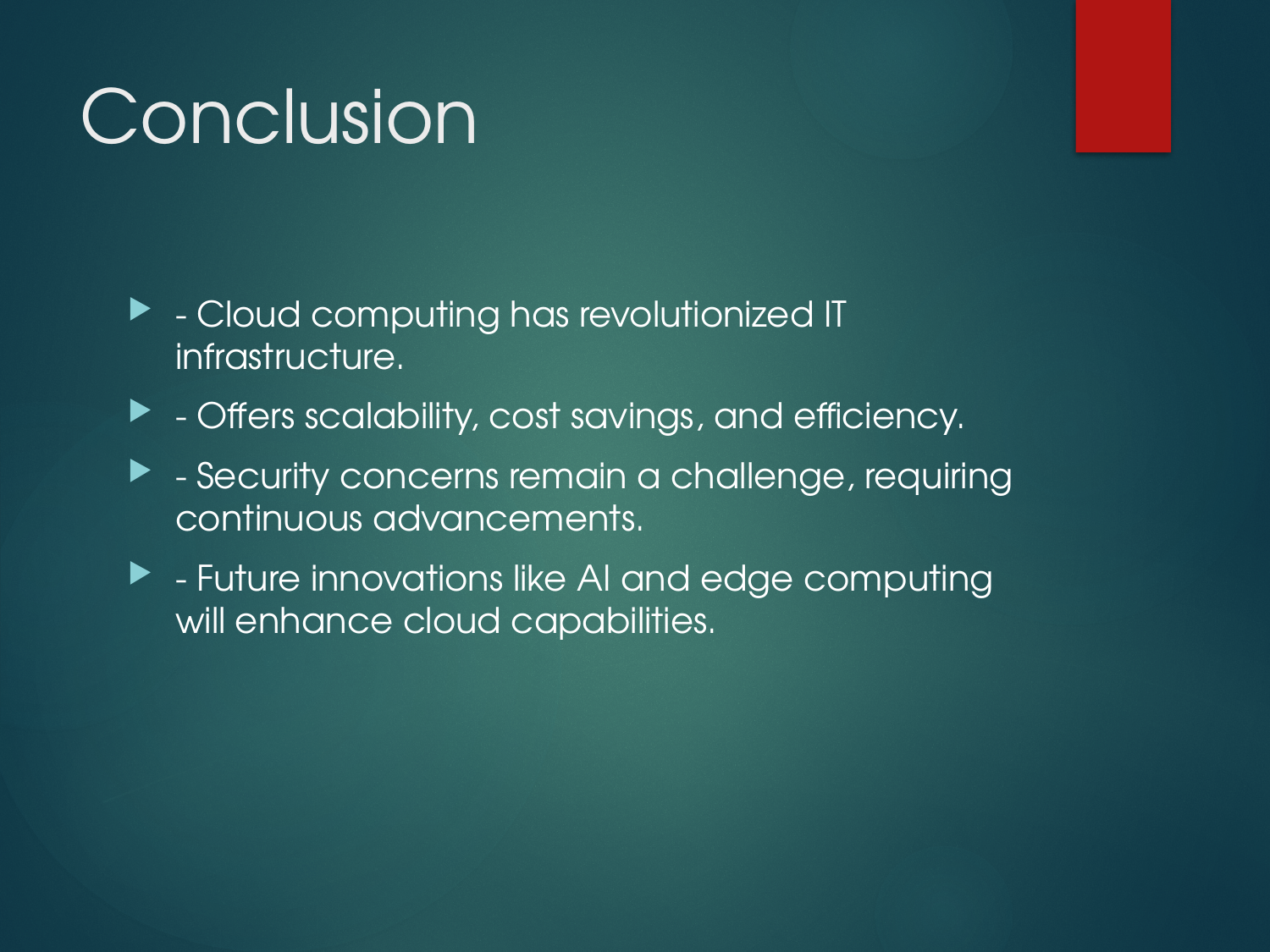

# Conclusion
- Cloud computing has revolutionized IT infrastructure.
- Offers scalability, cost savings, and efficiency.
- Security concerns remain a challenge, requiring continuous advancements.
- Future innovations like AI and edge computing will enhance cloud capabilities.